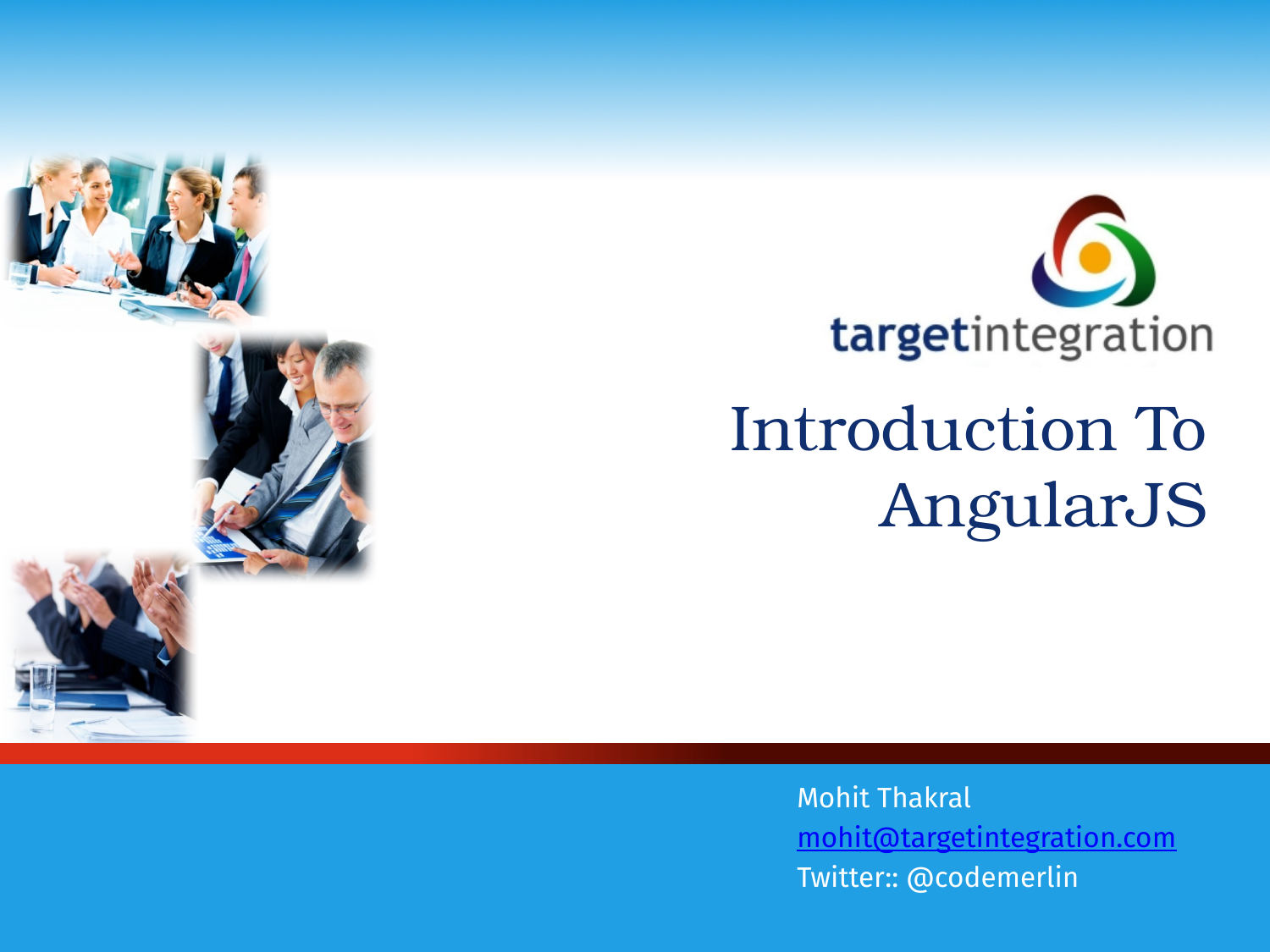

# Introduction To AngularJS

Mohit Thakral
mohit@targetintegration.com
Twitter:: @codemerlin